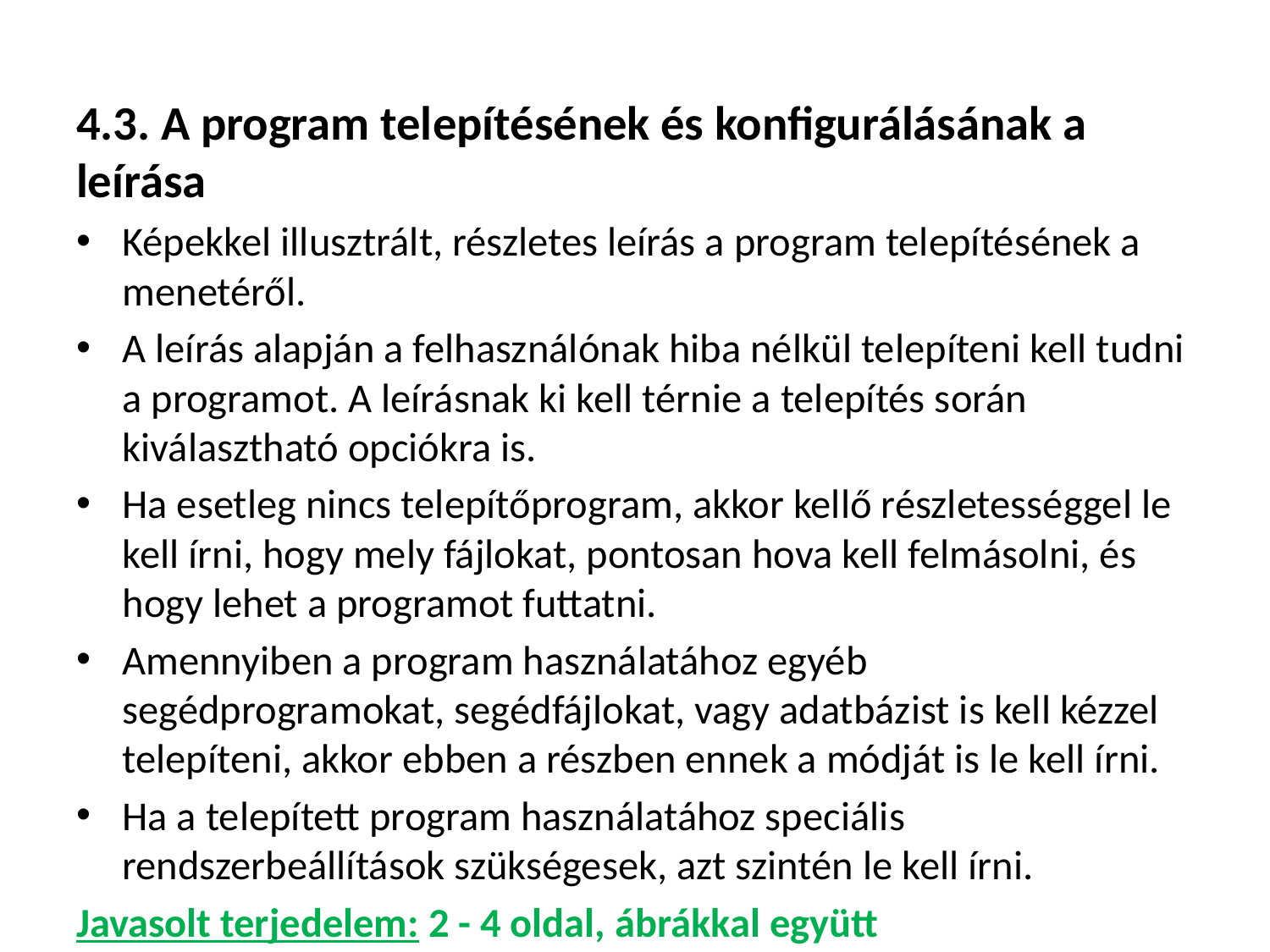

4.3. A program telepítésének és konfigurálásának a leírása
Képekkel illusztrált, részletes leírás a program telepítésének a menetéről.
A leírás alapján a felhasználónak hiba nélkül telepíteni kell tudni a programot. A leírásnak ki kell térnie a telepítés során kiválasztható opciókra is.
Ha esetleg nincs telepítőprogram, akkor kellő részletességgel le kell írni, hogy mely fájlokat, pontosan hova kell felmásolni, és hogy lehet a programot futtatni.
Amennyiben a program használatához egyéb segédprogramokat, segédfájlokat, vagy adatbázist is kell kézzel telepíteni, akkor ebben a részben ennek a módját is le kell írni.
Ha a telepített program használatához speciális rendszerbeállítások szükségesek, azt szintén le kell írni.
Javasolt terjedelem: 2 - 4 oldal, ábrákkal együtt